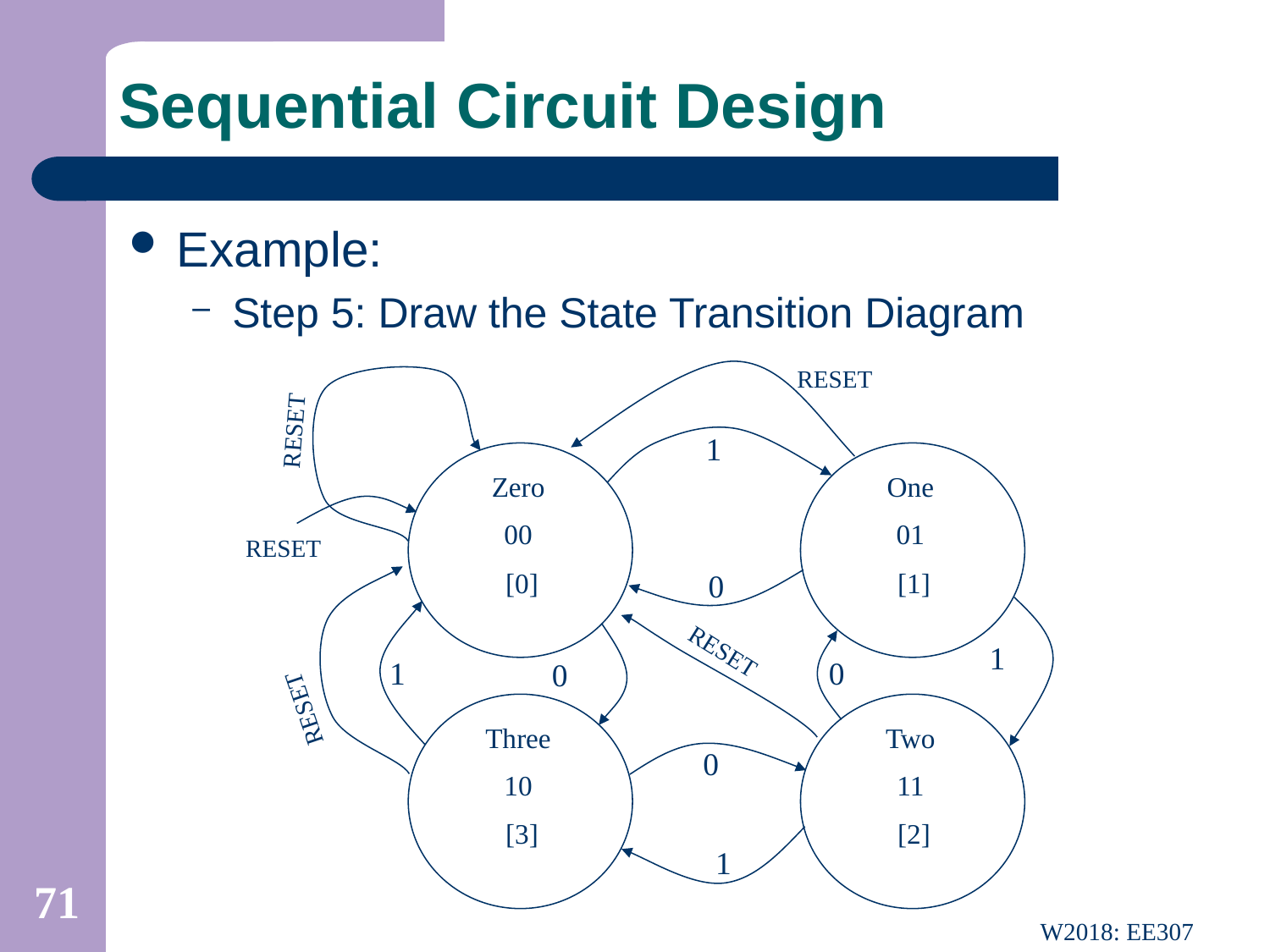

# Sequential Circuit Design
Example:
Step 5: Draw the State Transition Diagram

RESET
RESET

1

Zero
00
[0]

One
01
[1]

RESET
0

RESET

0

0
1
RESET

1

Three
10
[3]

Two
11
[2]
0

1
71
W2018: EE307